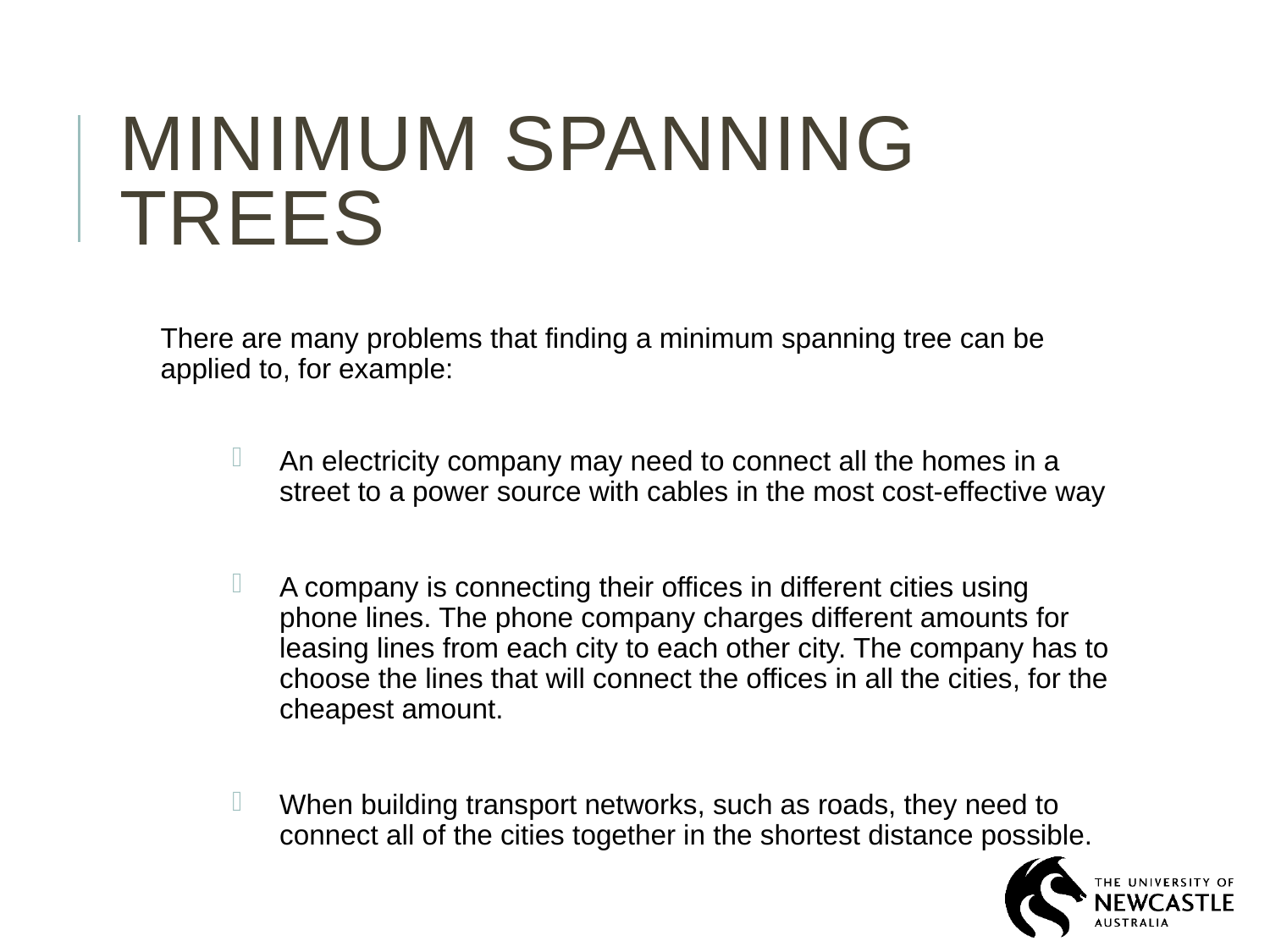

# Minimum Spanning Trees
There are many problems that finding a minimum spanning tree can be applied to, for example:

An electricity company may need to connect all the homes in a street to a power source with cables in the most cost-effective way

A company is connecting their offices in different cities using phone lines. The phone company charges different amounts for leasing lines from each city to each other city. The company has to choose the lines that will connect the offices in all the cities, for the cheapest amount.

When building transport networks, such as roads, they need to connect all of the cities together in the shortest distance possible.
11